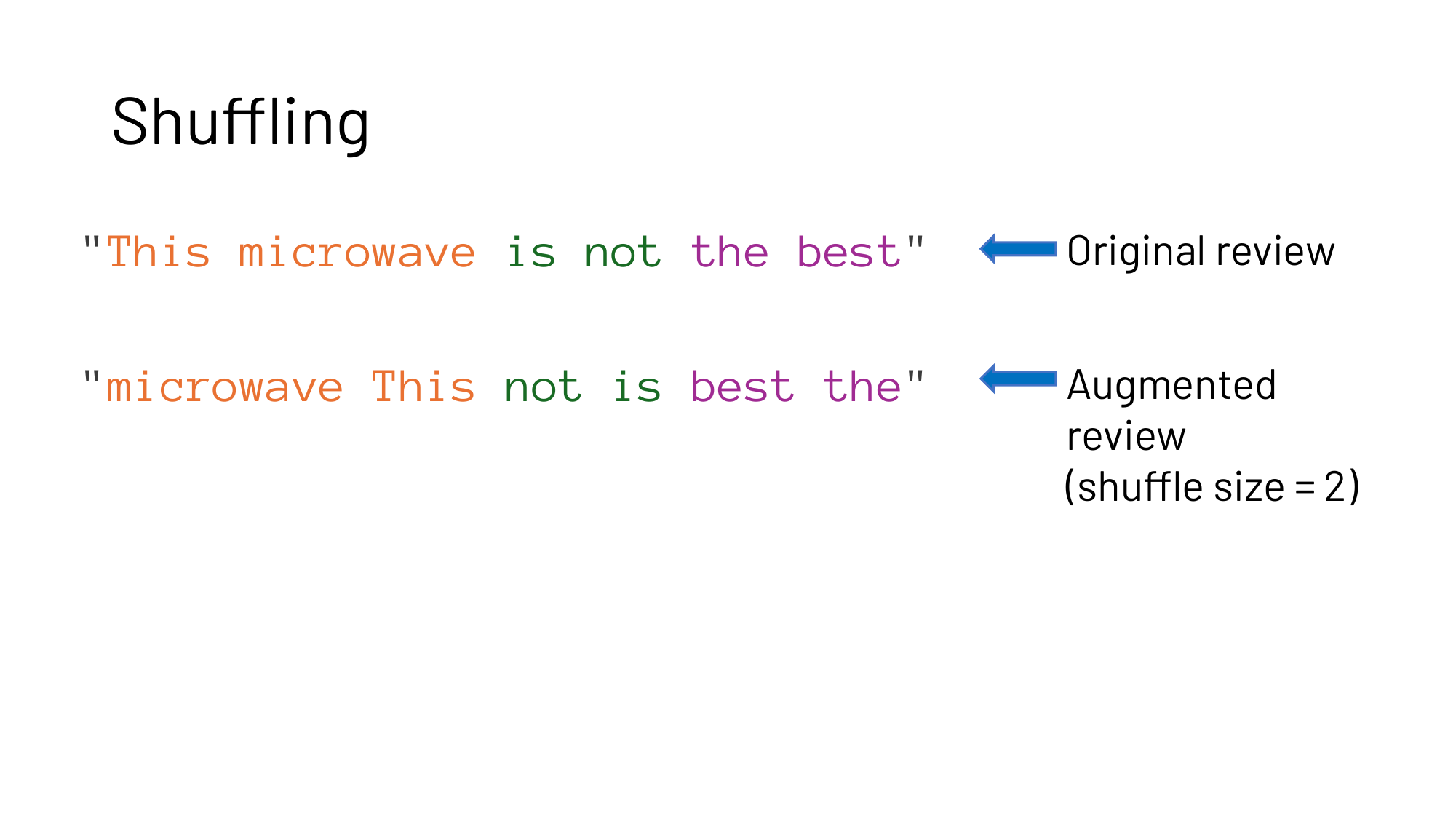

# Shuffling
Original review
"This microwave is not the best"

"microwave This not is best the"

Augmented review
(shuffle size = 2)